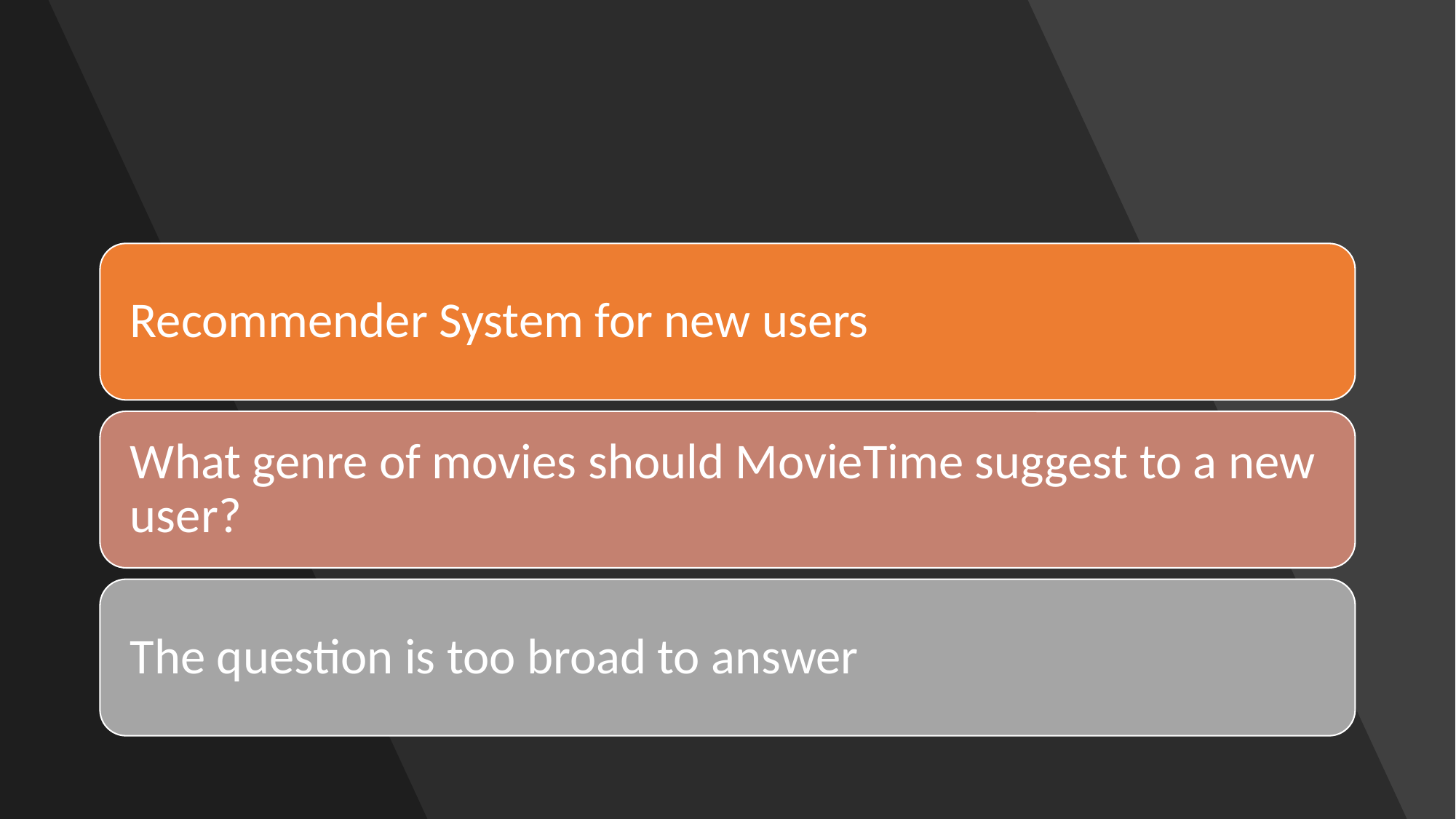

Recommender System for new users
What genre of movies should MovieTime suggest to a new user?
The question is too broad to answer